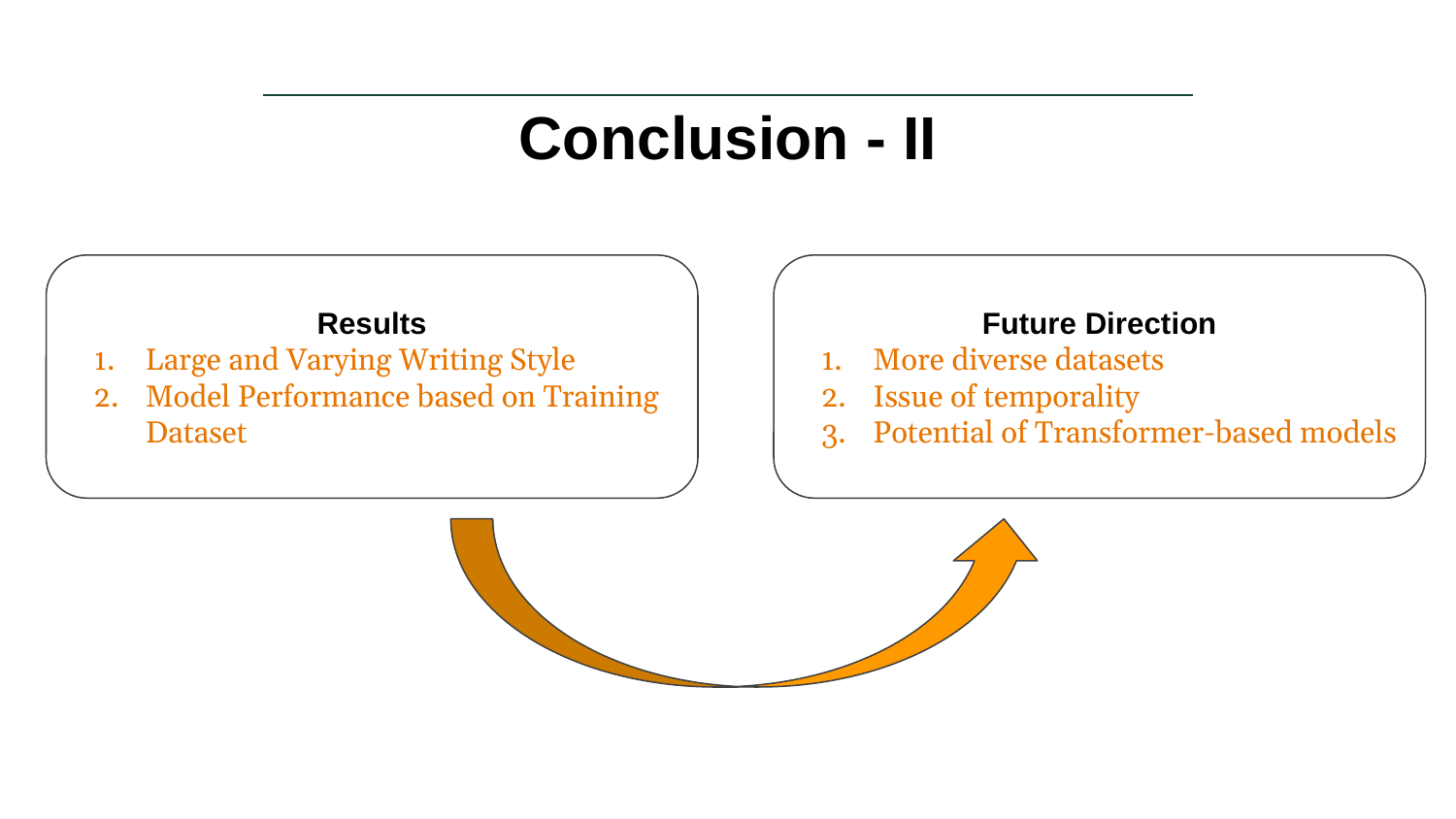

# Conclusion - II
Results
Large and Varying Writing Style
Model Performance based on Training Dataset
Future Direction
More diverse datasets
Issue of temporality
Potential of Transformer-based models